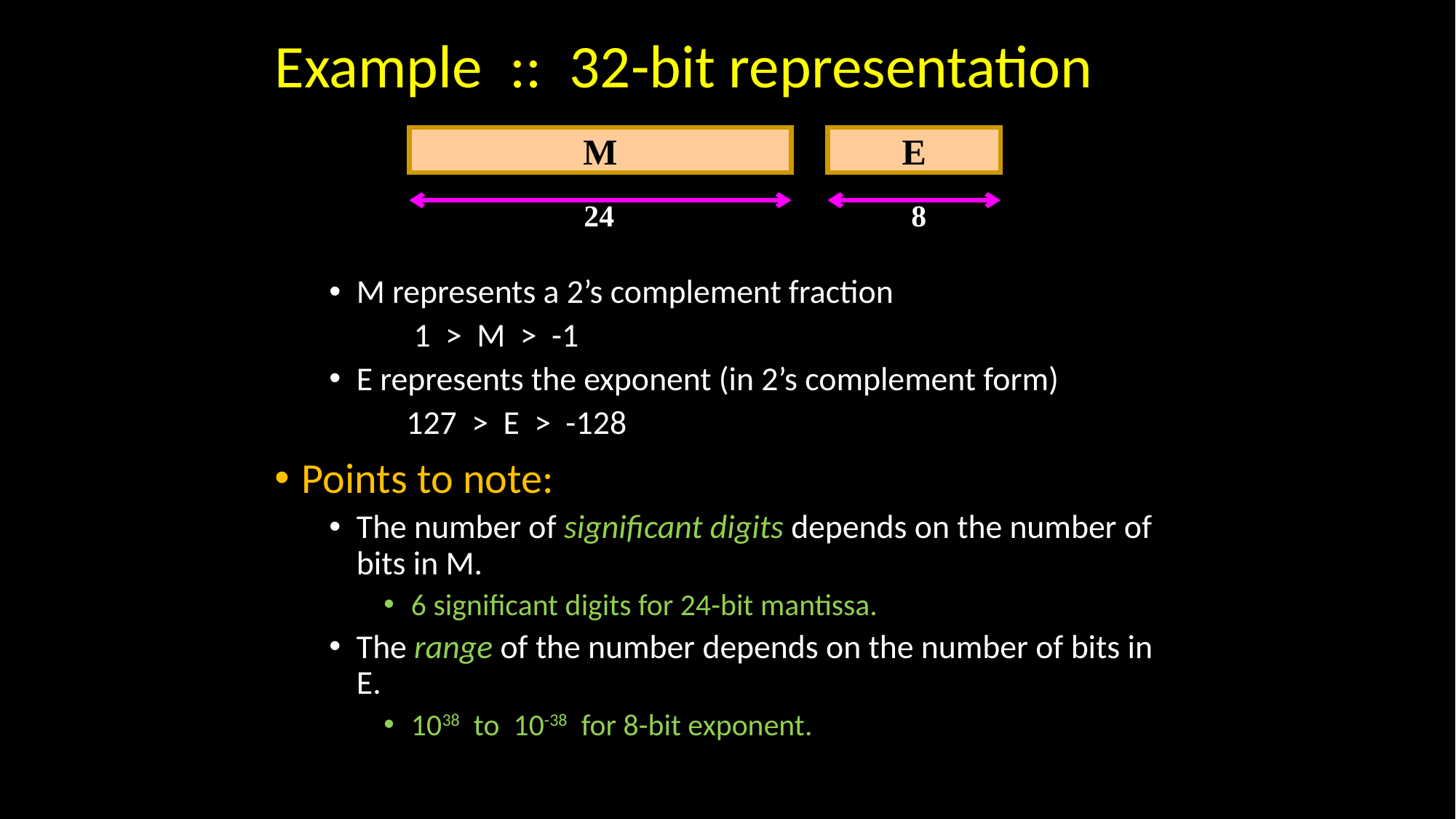

# Example  ::  32-bit representation

M represents a 2’s complement fraction
    1  >  M  >  -1
E represents the exponent (in 2’s complement form)
   127  >  E  >  -128
Points to note:
The number of significant digits depends on the number of bits in M.
6 significant digits for 24-bit mantissa.
The range of the number depends on the number of bits in E.
1038  to  10-38  for 8-bit exponent.
M
E
24
8